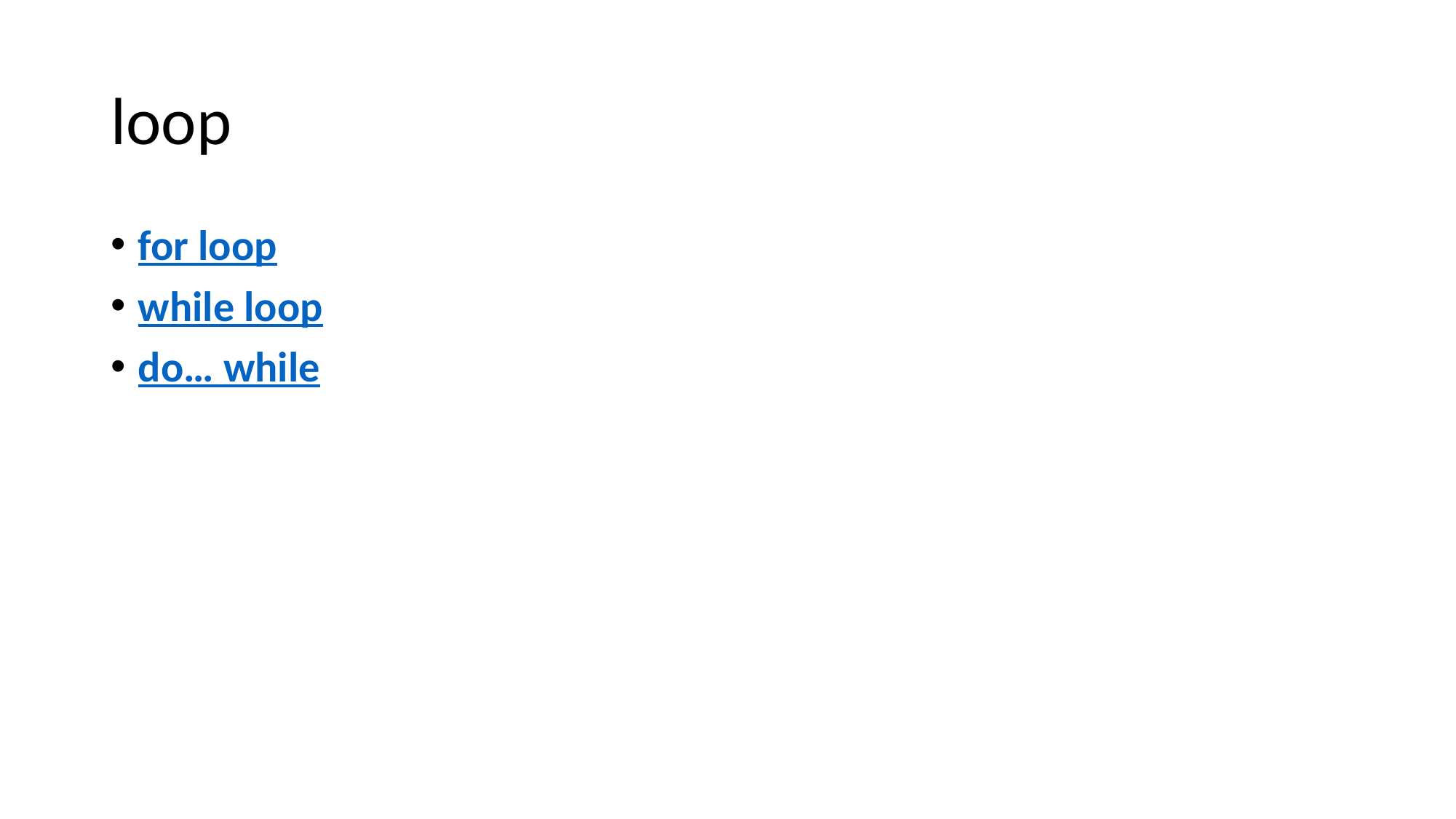

# loop
for loop
while loop
do… while